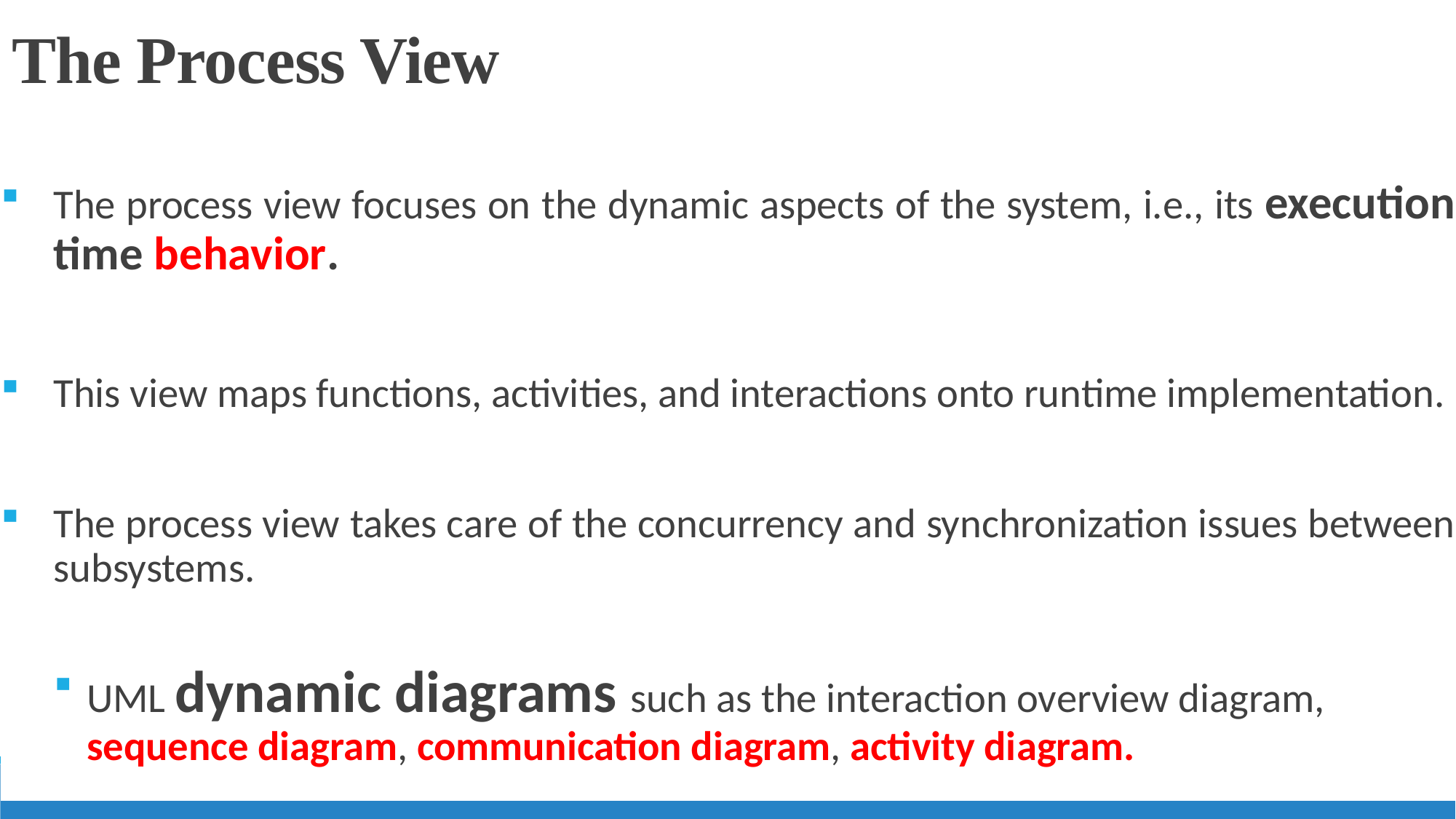

# The Process View
The process view focuses on the dynamic aspects of the system, i.e., its execution time behavior.

This view maps functions, activities, and interactions onto runtime implementation.

The process view takes care of the concurrency and synchronization issues between subsystems.

UML dynamic diagrams such as the interaction overview diagram, sequence diagram, communication diagram, activity diagram.